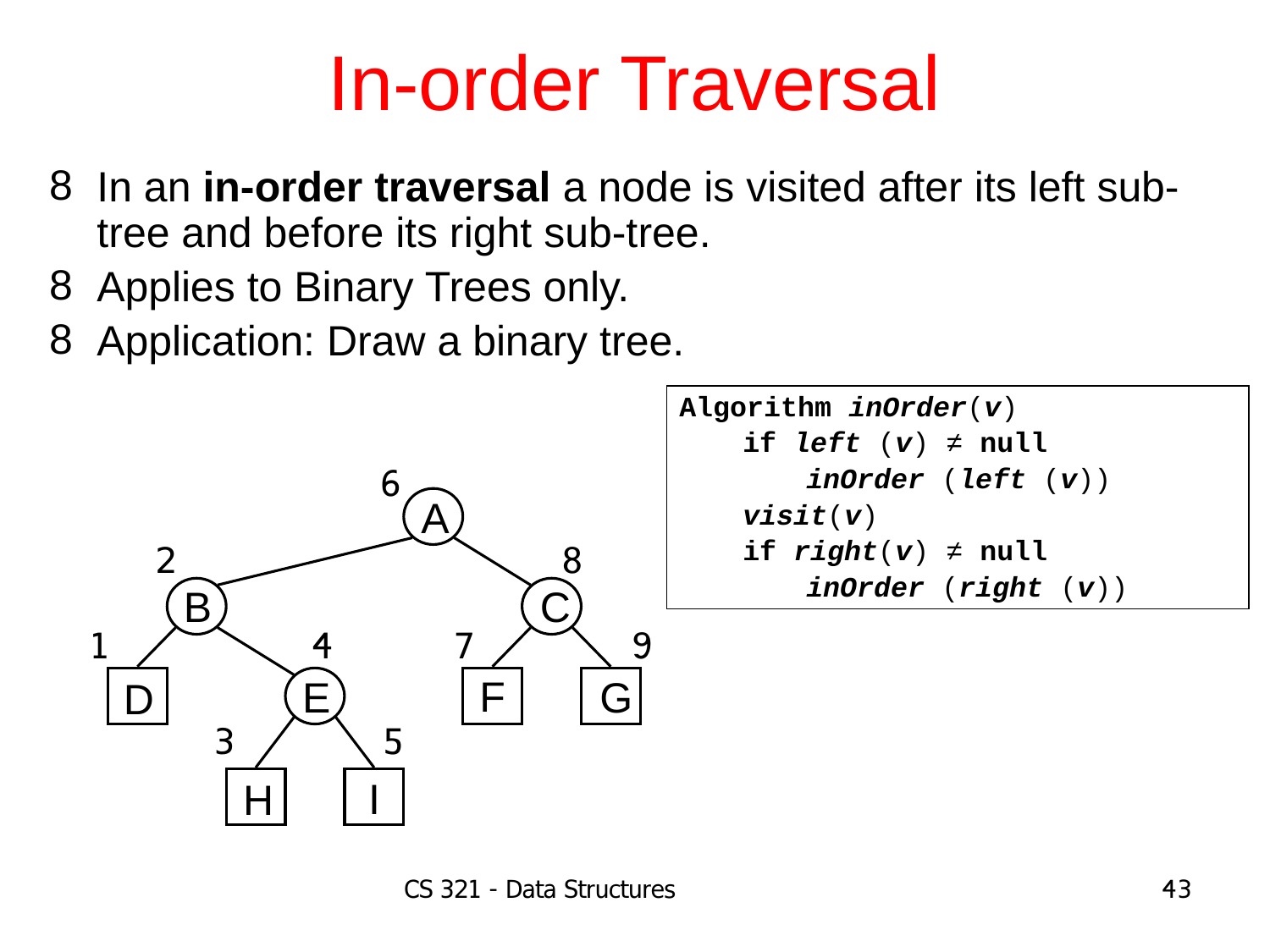

# In-order Traversal
In an in-order traversal a node is visited after its left sub-tree and before its right sub-tree.
Applies to Binary Trees only.
Application: Draw a binary tree.
Algorithm inOrder(v)
if left (v) ≠ null
inOrder (left (v))
visit(v)
if right(v) ≠ null
inOrder (right (v))
6

2
8
1
4
7
9
3
5
A
B
C
F
E
G
D
I
H
CS 321 - Data Structures
43